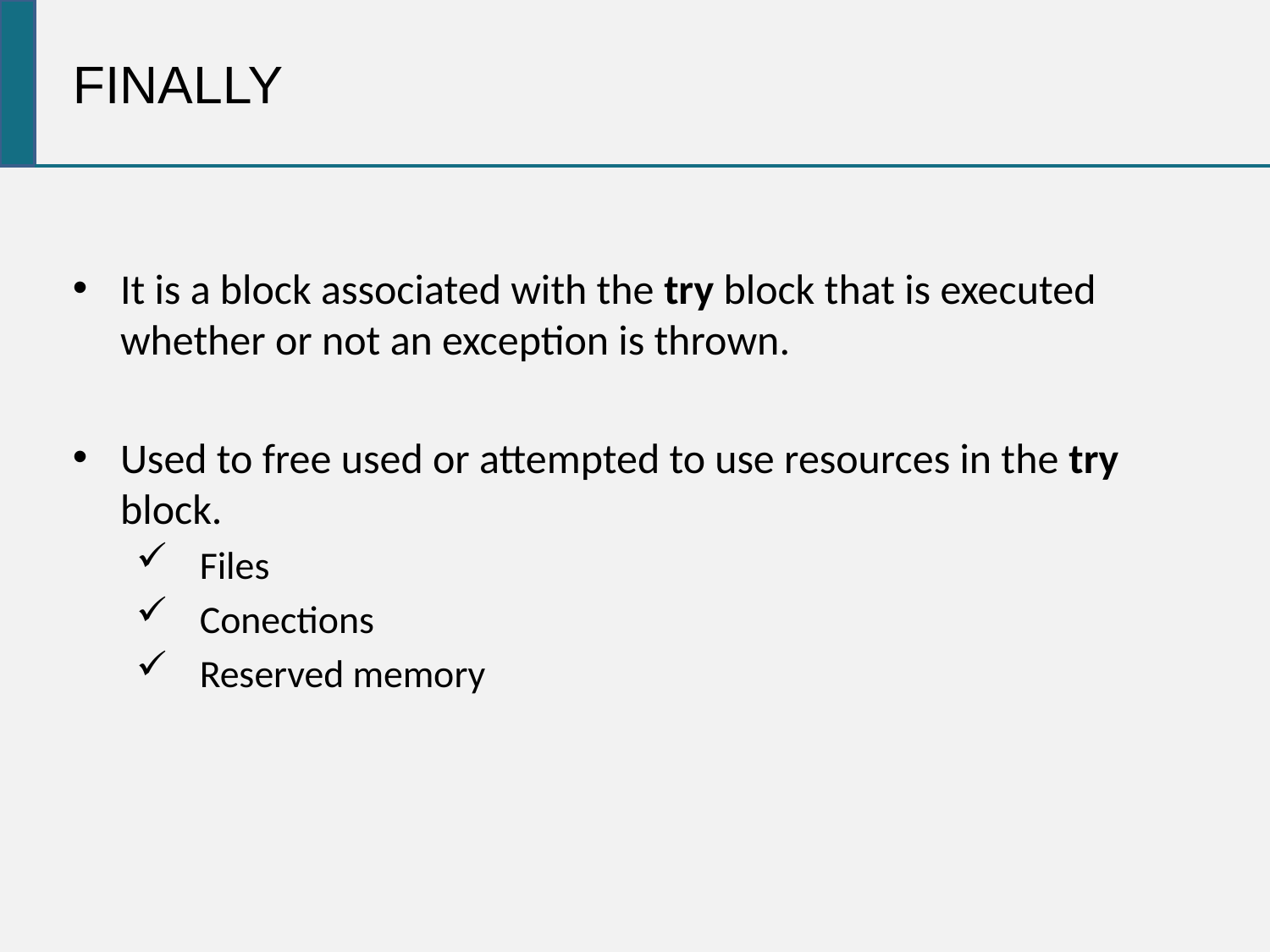

finally

It is a block associated with the try block that is executed whether or not an exception is thrown.

Used to free used or attempted to use resources in the try block.
Files
Conections
Reserved memory